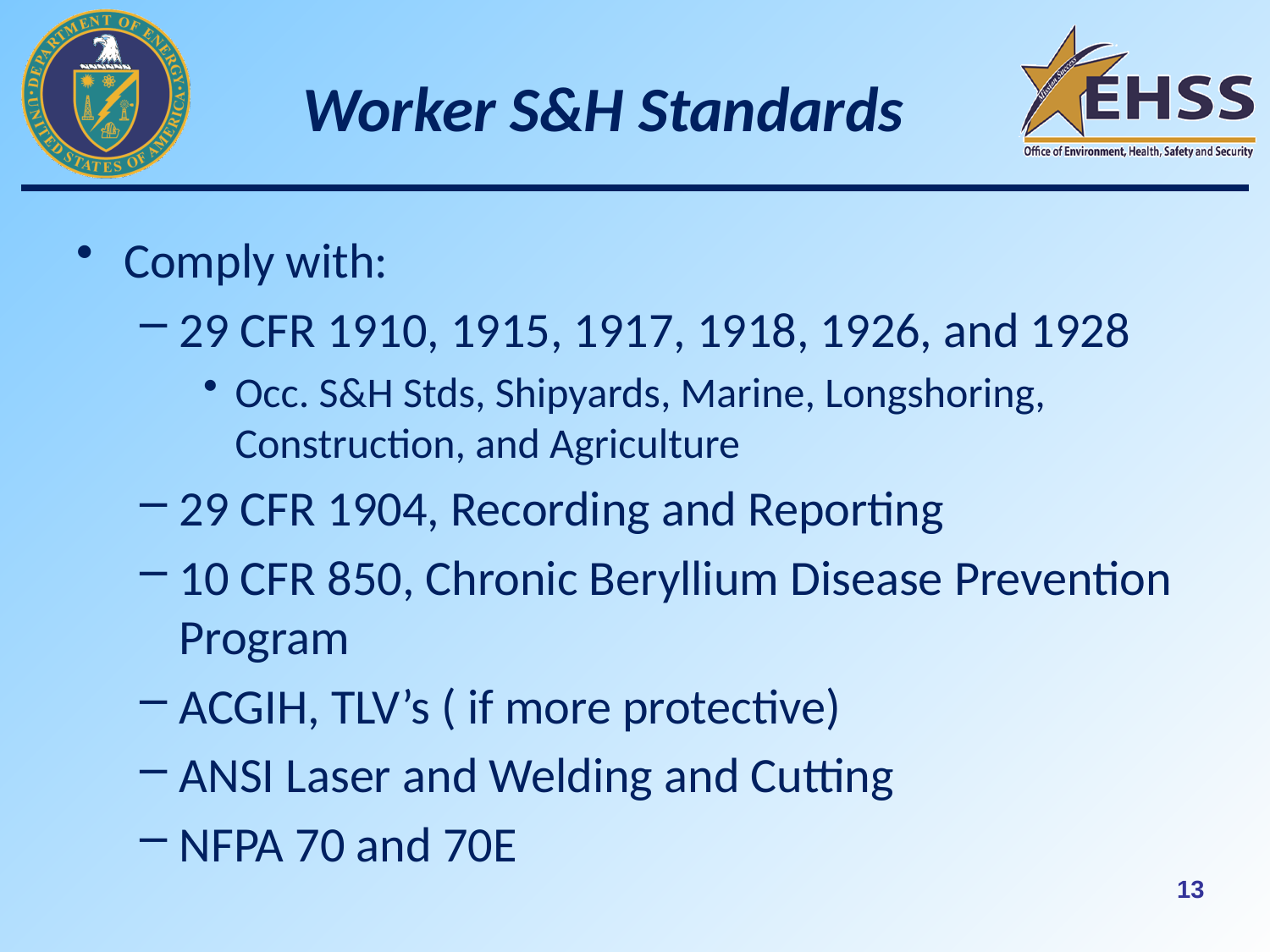

# Worker S&H Standards
Comply with:
29 CFR 1910, 1915, 1917, 1918, 1926, and 1928
Occ. S&H Stds, Shipyards, Marine, Longshoring, Construction, and Agriculture
29 CFR 1904, Recording and Reporting
10 CFR 850, Chronic Beryllium Disease Prevention Program
ACGIH, TLV’s ( if more protective)
ANSI Laser and Welding and Cutting
NFPA 70 and 70E